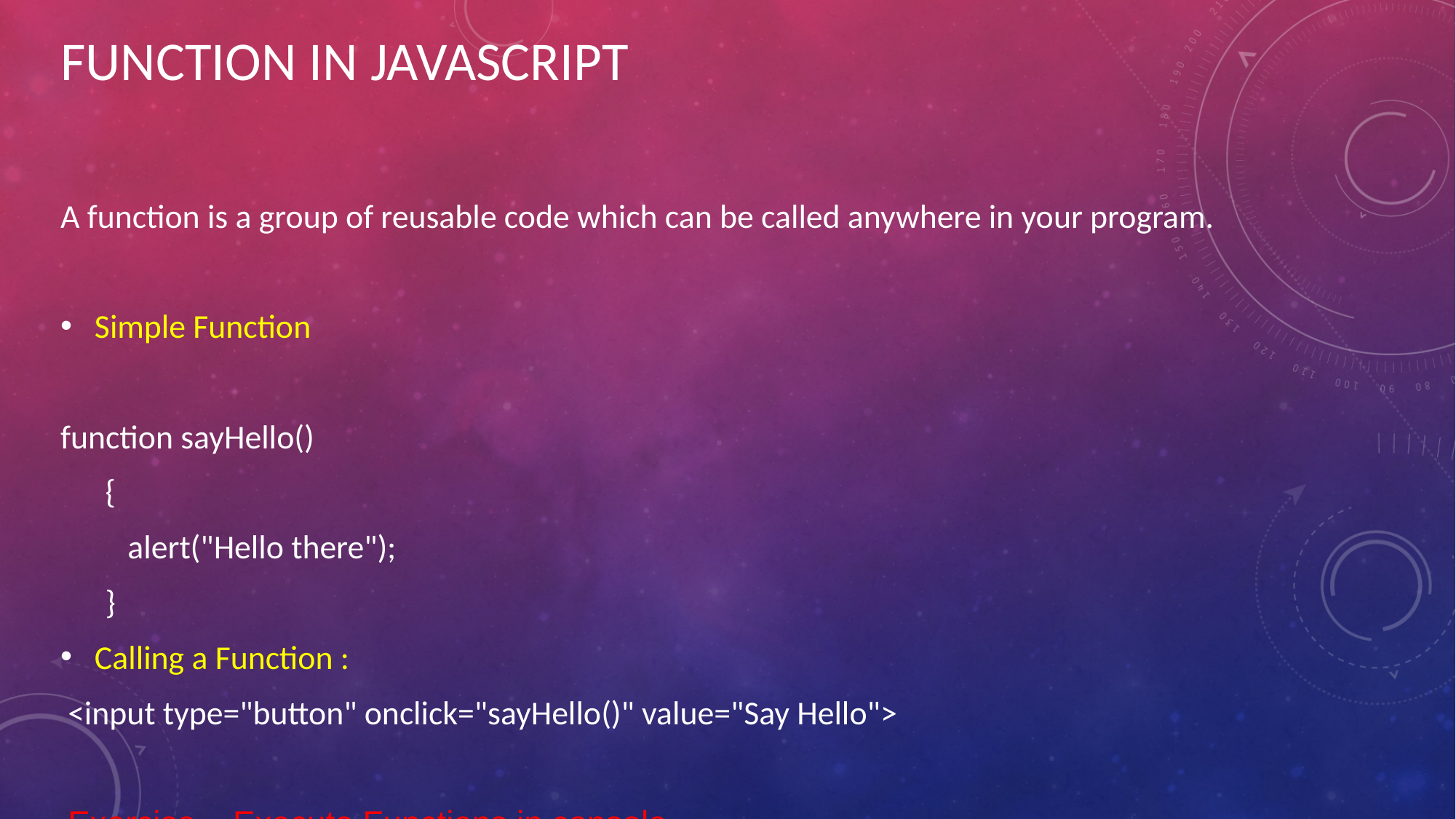

# Function in JavaScript
A function is a group of reusable code which can be called anywhere in your program.

Simple Function

function sayHello()
      {
         alert("Hello there");
      }
Calling a Function :
 <input type="button" onclick="sayHello()" value="Say Hello">

 Exercise – Execute Functions in console.